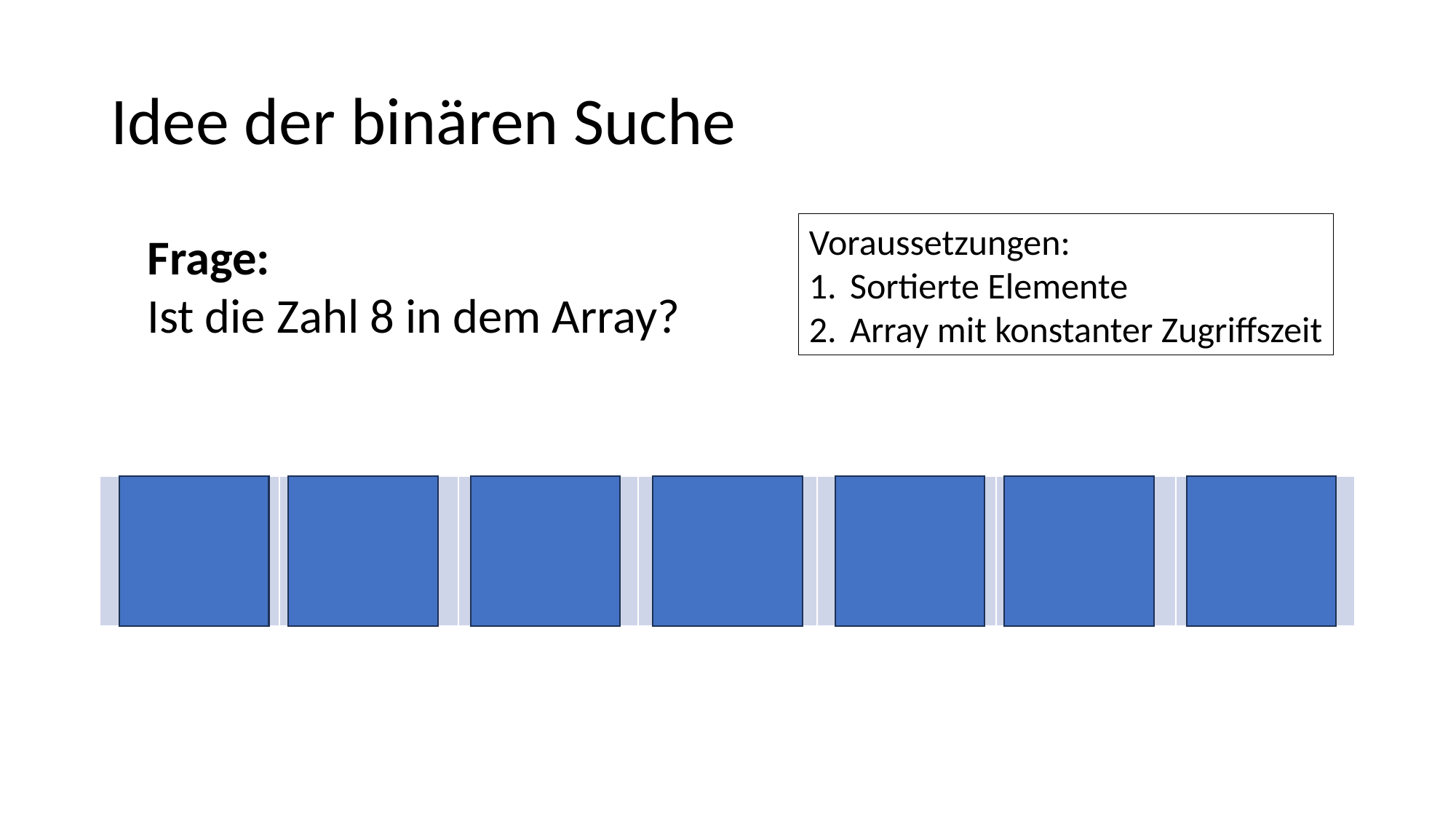

# Idee der binären Suche
Voraussetzungen:
Sortierte Elemente
Array mit konstanter Zugriffszeit
Frage:
Ist die Zahl 8 in dem Array?

| 2 | 7 | 8 | 12 | 13 | 36 | 203 |
| --- | --- | --- | --- | --- | --- | --- |